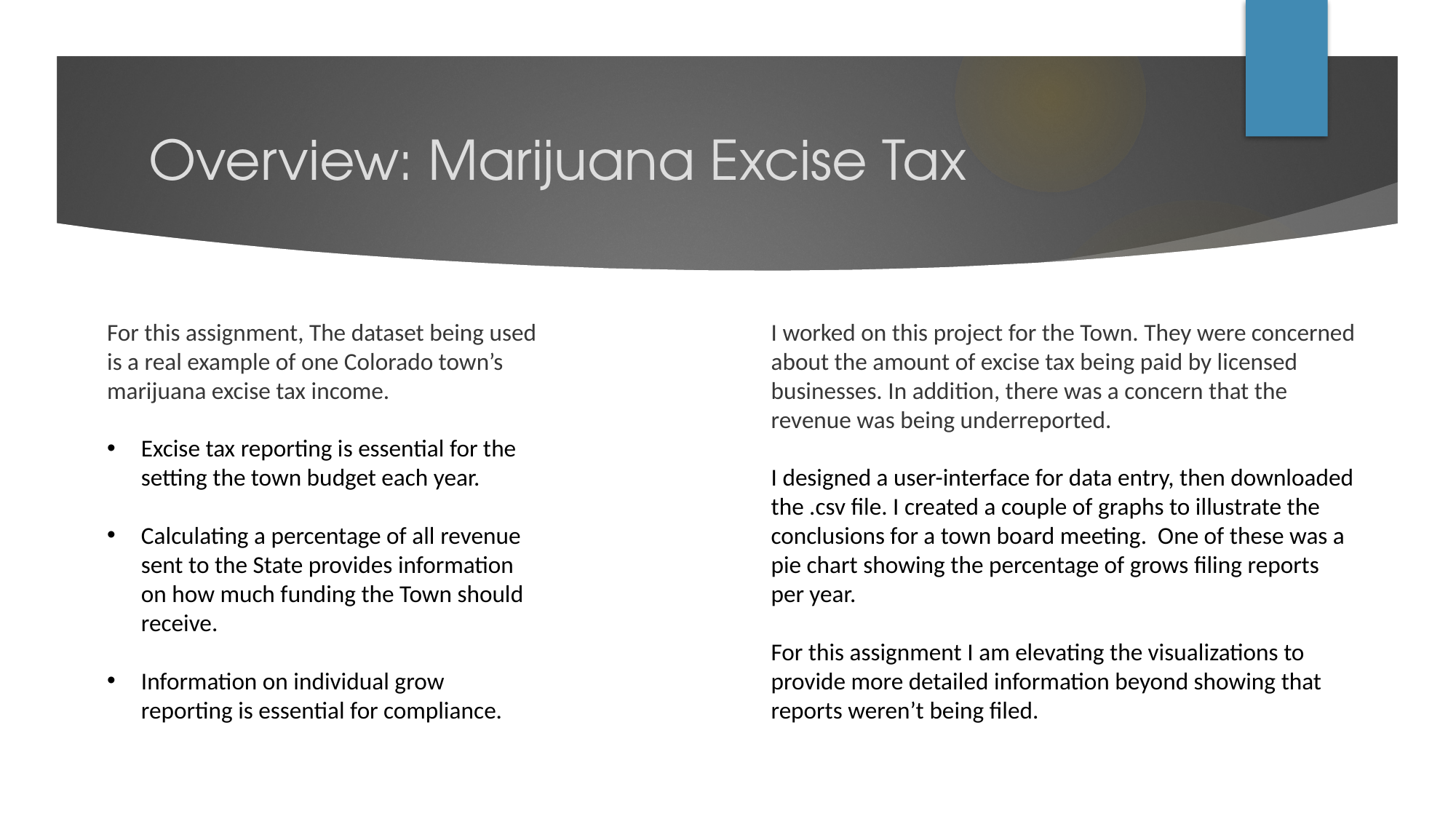

# Overview: Marijuana Excise Tax
For this assignment, The dataset being used is a real example of one Colorado town’s marijuana excise tax income.

Excise tax reporting is essential for the setting the town budget each year.

Calculating a percentage of all revenue sent to the State provides information on how much funding the Town should receive.

Information on individual grow reporting is essential for compliance.
I worked on this project for the Town. They were concerned about the amount of excise tax being paid by licensed businesses. In addition, there was a concern that the revenue was being underreported.

I designed a user-interface for data entry, then downloaded the .csv file. I created a couple of graphs to illustrate the conclusions for a town board meeting.  One of these was a pie chart showing the percentage of grows filing reports per year.

For this assignment I am elevating the visualizations to provide more detailed information beyond showing that reports weren’t being filed.